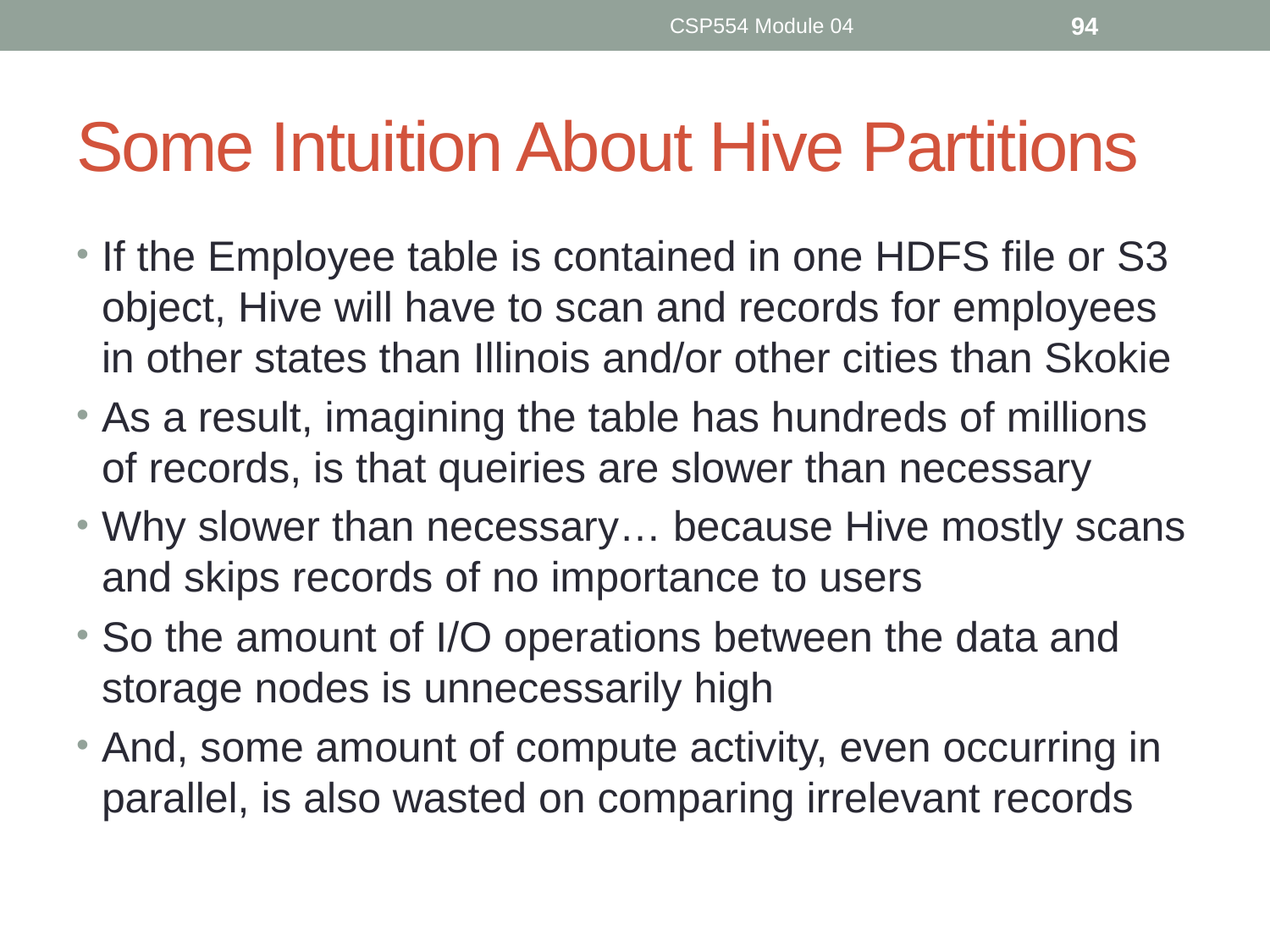

CSP554 Module 04
94
# Some Intuition About Hive Partitions
If the Employee table is contained in one HDFS file or S3 object, Hive will have to scan and records for employees in other states than Illinois and/or other cities than Skokie
As a result, imagining the table has hundreds of millions of records, is that queiries are slower than necessary
Why slower than necessary… because Hive mostly scans and skips records of no importance to users
So the amount of I/O operations between the data and storage nodes is unnecessarily high
And, some amount of compute activity, even occurring in parallel, is also wasted on comparing irrelevant records